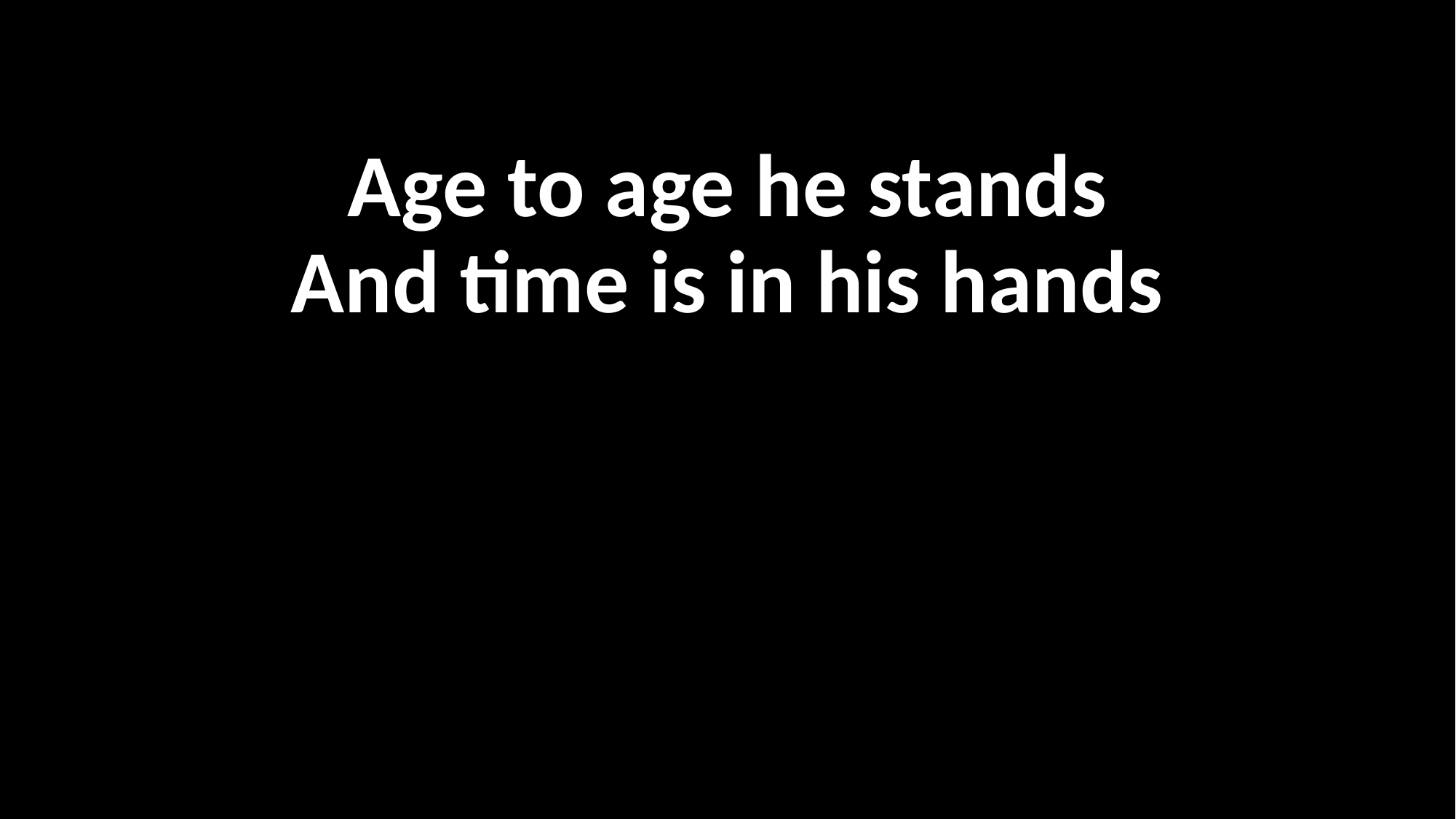

Age to age he stands
And time is in his hands